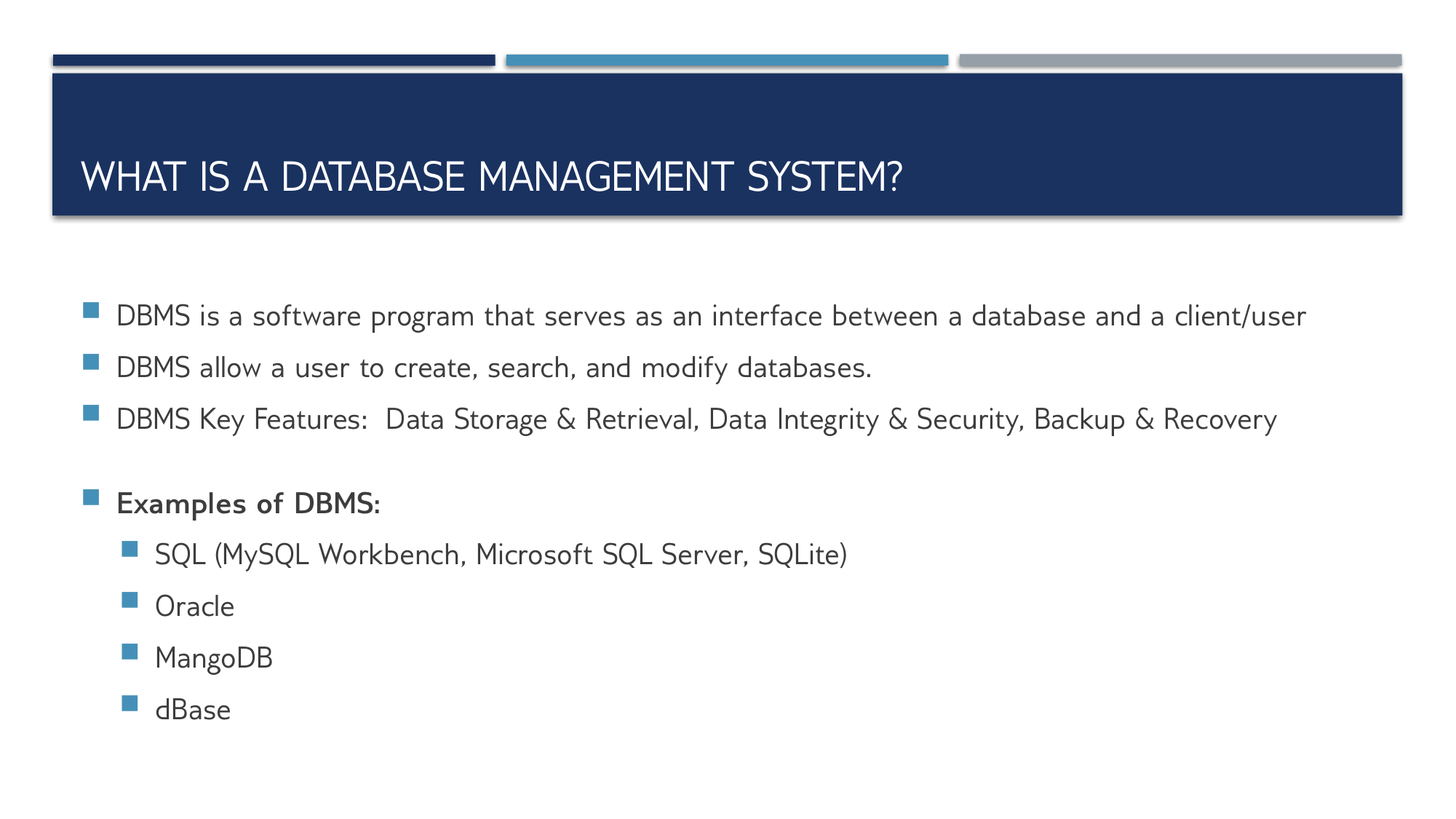

# What is a database management system?
DBMS is a software program that serves as an interface between a database and a client/user
DBMS allow a user to create, search, and modify databases.
DBMS Key Features:  Data Storage & Retrieval, Data Integrity & Security, Backup & Recovery

Examples of DBMS:
SQL (MySQL Workbench, Microsoft SQL Server, SQLite)
Oracle
MangoDB
dBase